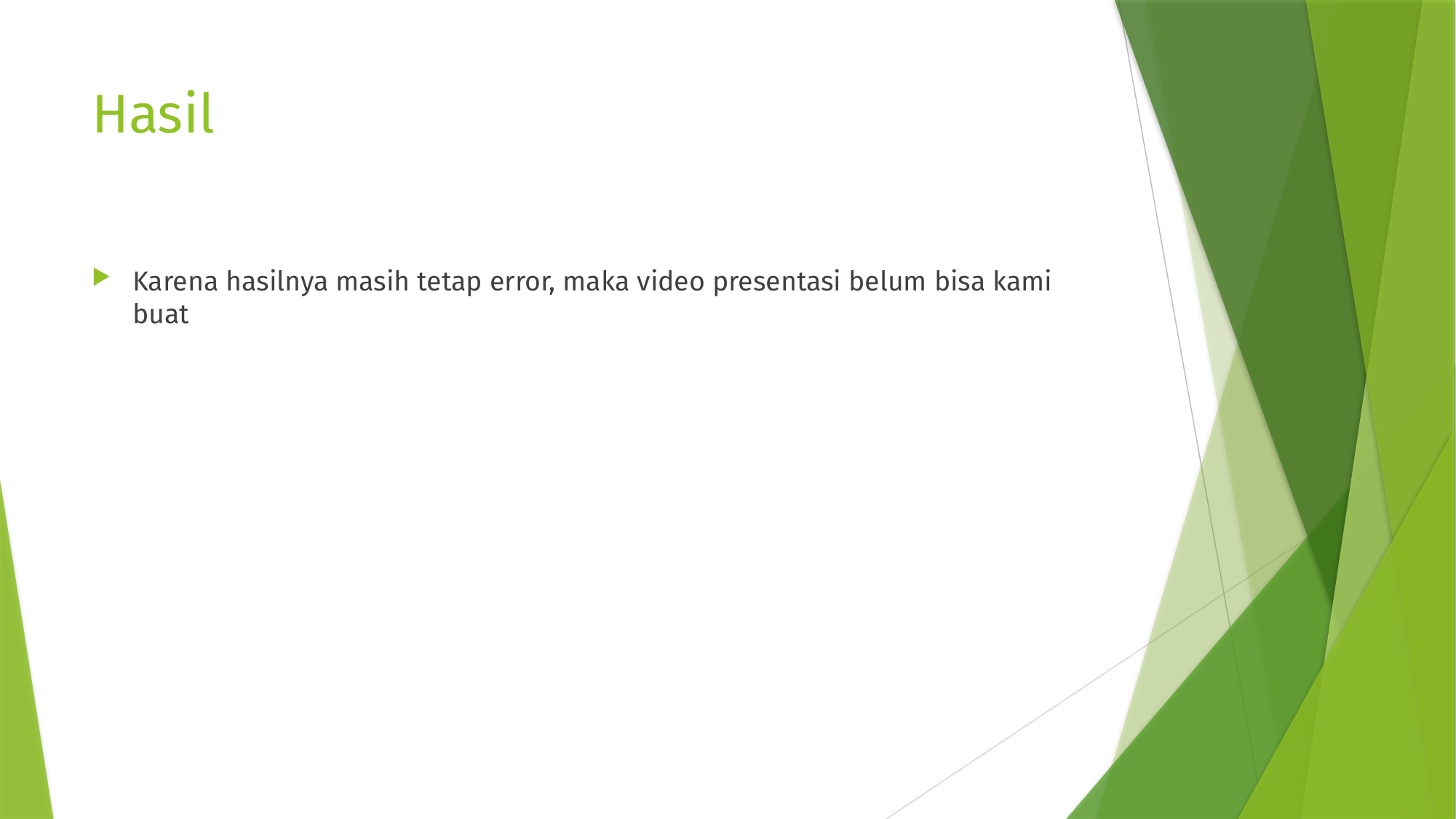

# Hasil
Karena hasilnya masih tetap error, maka video presentasi belum bisa kami buat